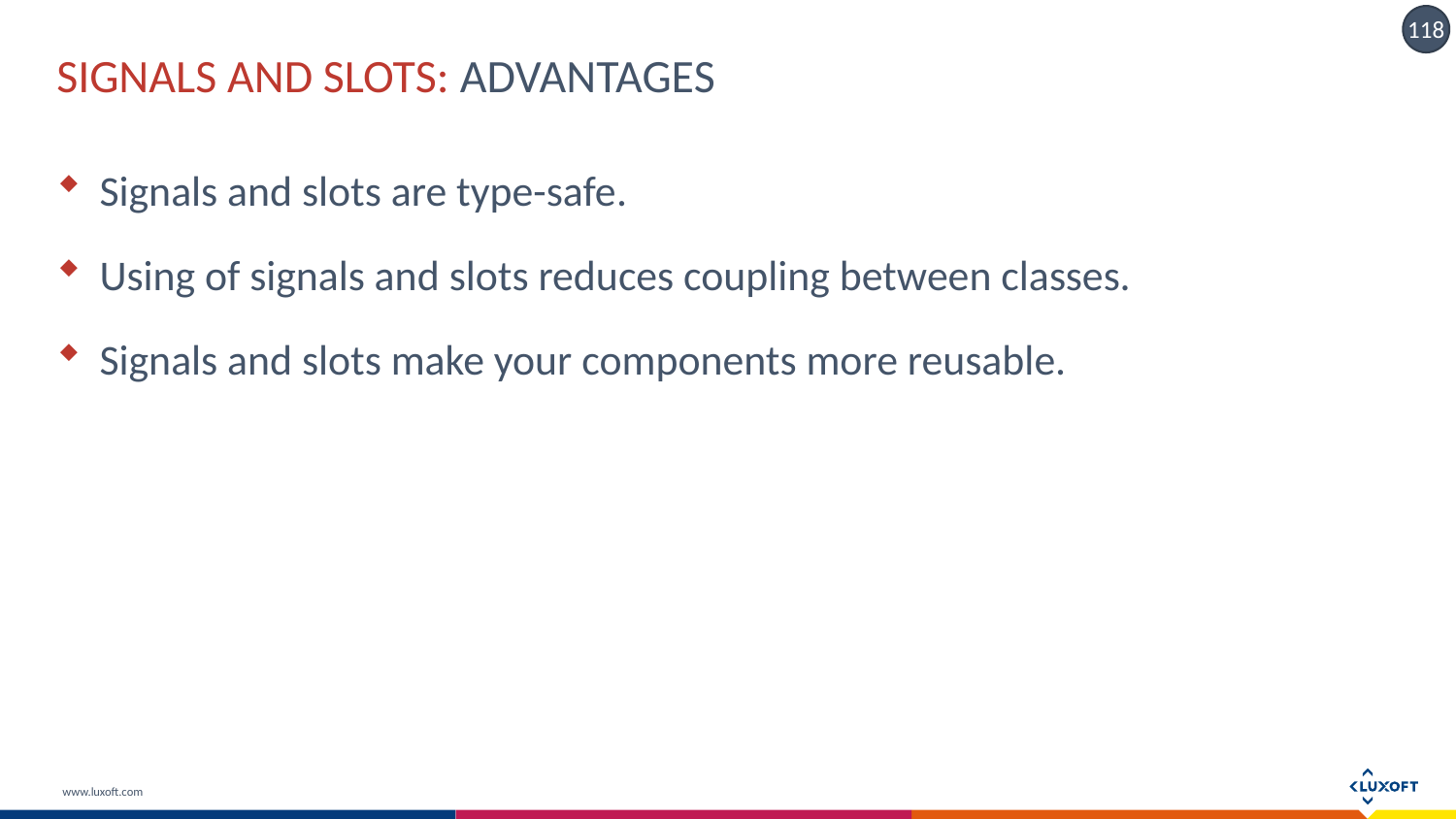

# Signals AND SLOTS: ADVANTAGES
Signals and slots are type-safe.
Using of signals and slots reduces coupling between classes.
Signals and slots make your components more reusable.